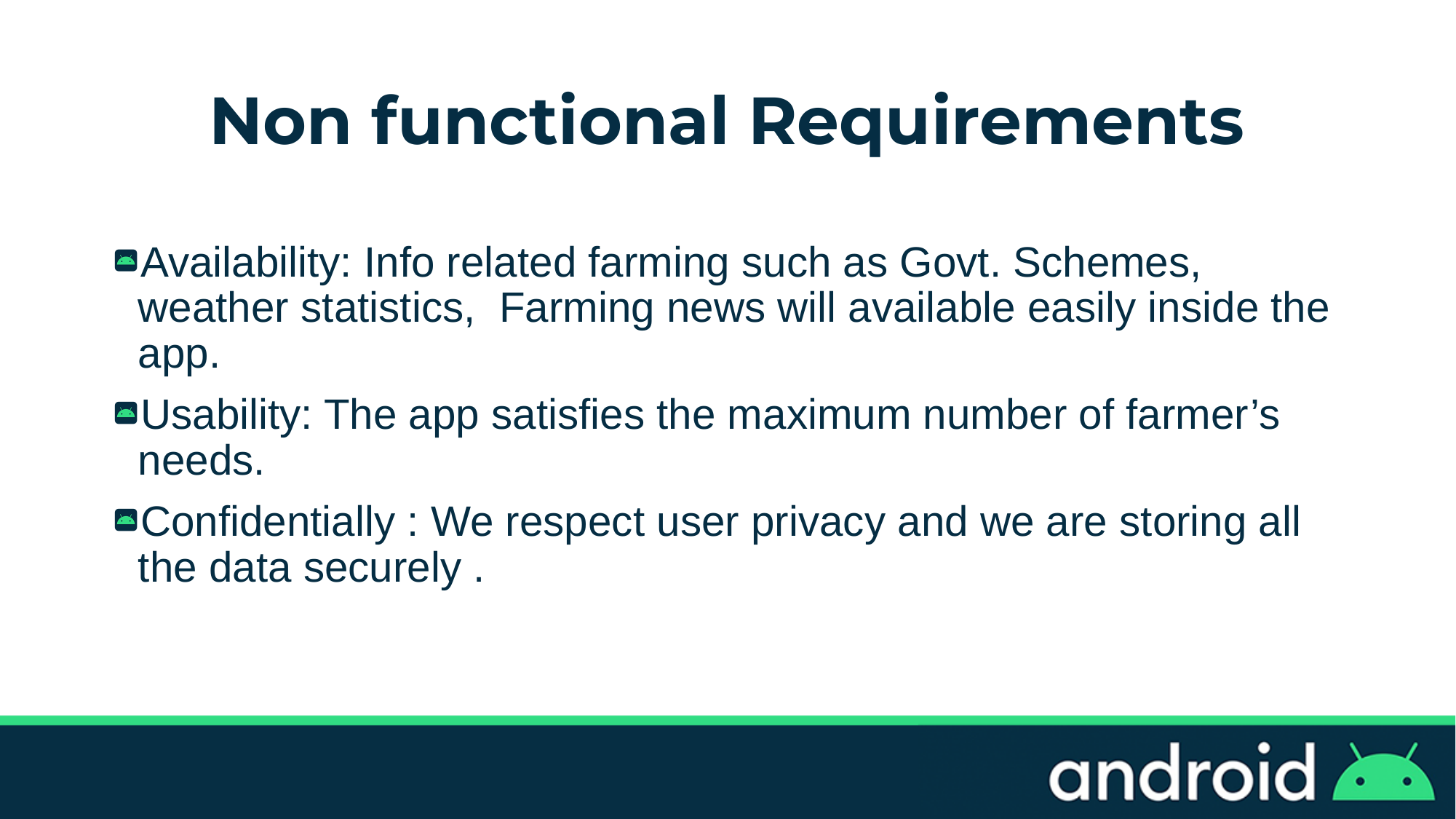

# Non functional Requirements
Availability: Info related farming such as Govt. Schemes, weather statistics,  Farming news will available easily inside the app.
Usability: The app satisfies the maximum number of farmer’s needs.
Confidentially : We respect user privacy and we are storing all the data securely .